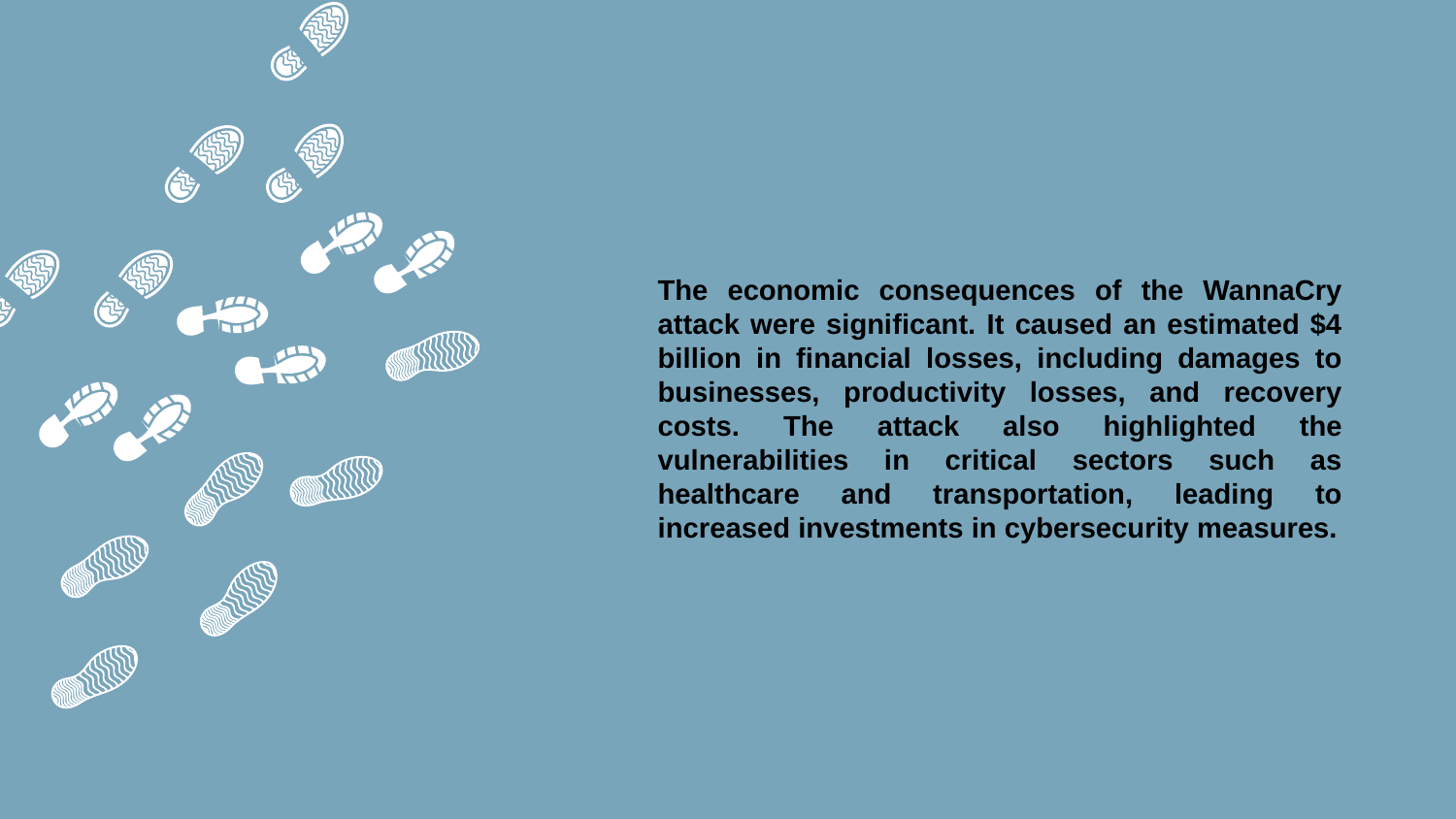

The economic consequences of the WannaCry attack were significant. It caused an estimated $4 billion in financial losses, including damages to businesses, productivity losses, and recovery costs. The attack also highlighted the vulnerabilities in critical sectors such as healthcare and transportation, leading to increased investments in cybersecurity measures.